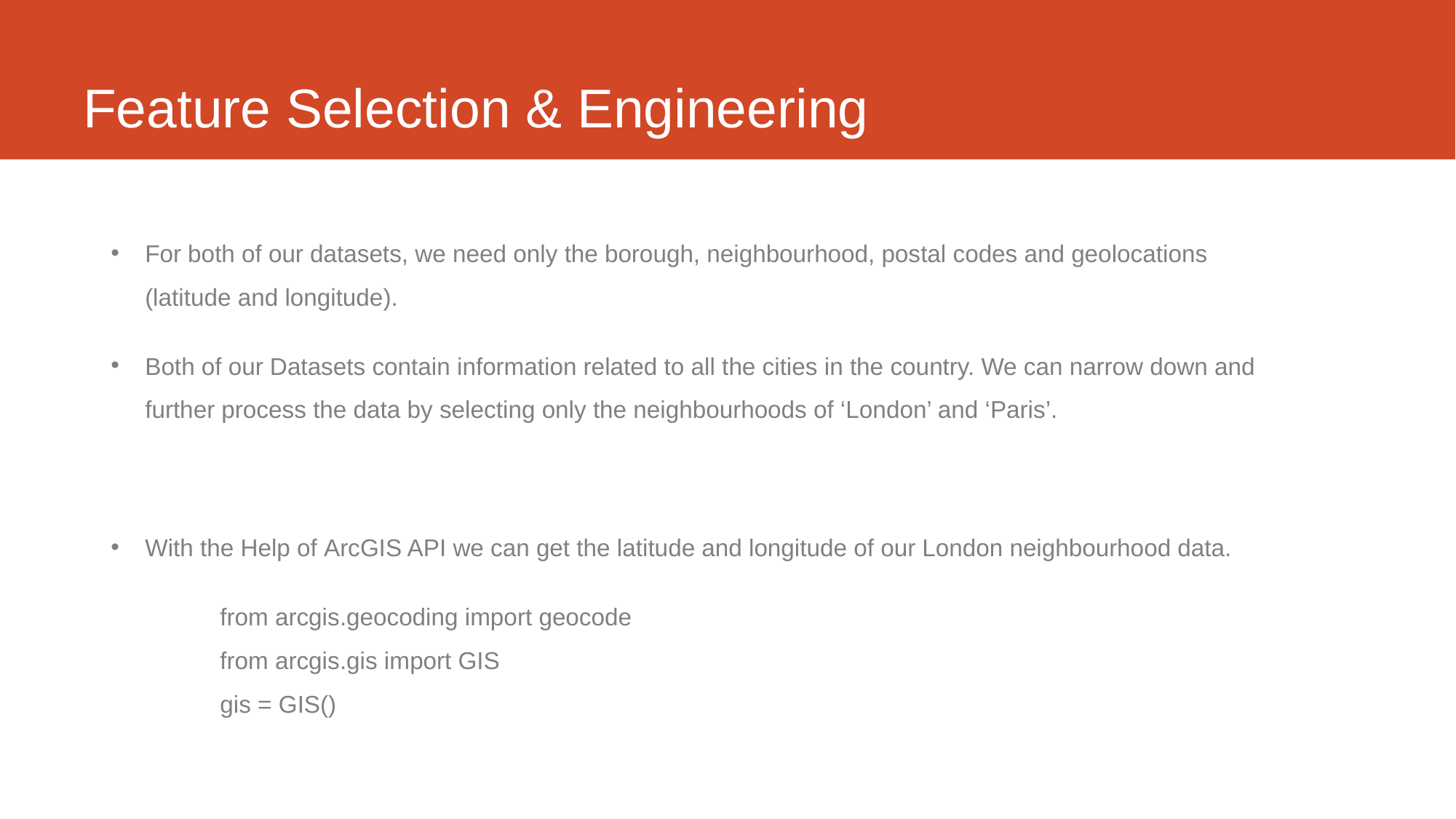

# Feature Selection & Engineering
For both of our datasets, we need only the borough, neighbourhood, postal codes and geolocations (latitude and longitude).
Both of our Datasets contain information related to all the cities in the country. We can narrow down and further process the data by selecting only the neighbourhoods of ‘London’ and ‘Paris’.

With the Help of ArcGIS API we can get the latitude and longitude of our London neighbourhood data.
	from arcgis.geocoding import geocode
	from arcgis.gis import GIS
	gis = GIS()